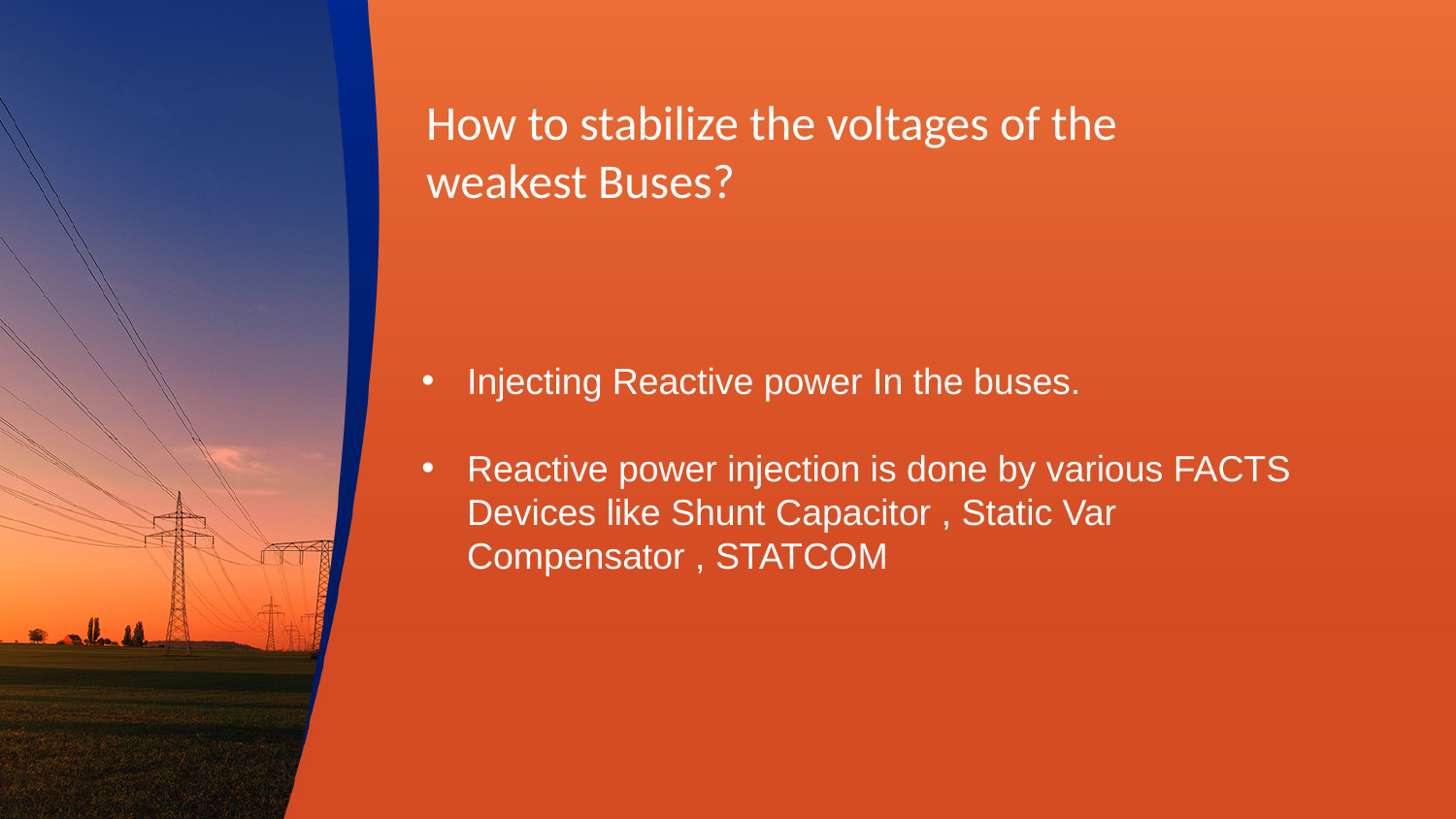

How to stabilize the voltages of the weakest Buses?

Injecting Reactive power In the buses.

Reactive power injection is done by various FACTS Devices like Shunt Capacitor , Static Var Compensator , STATCOM